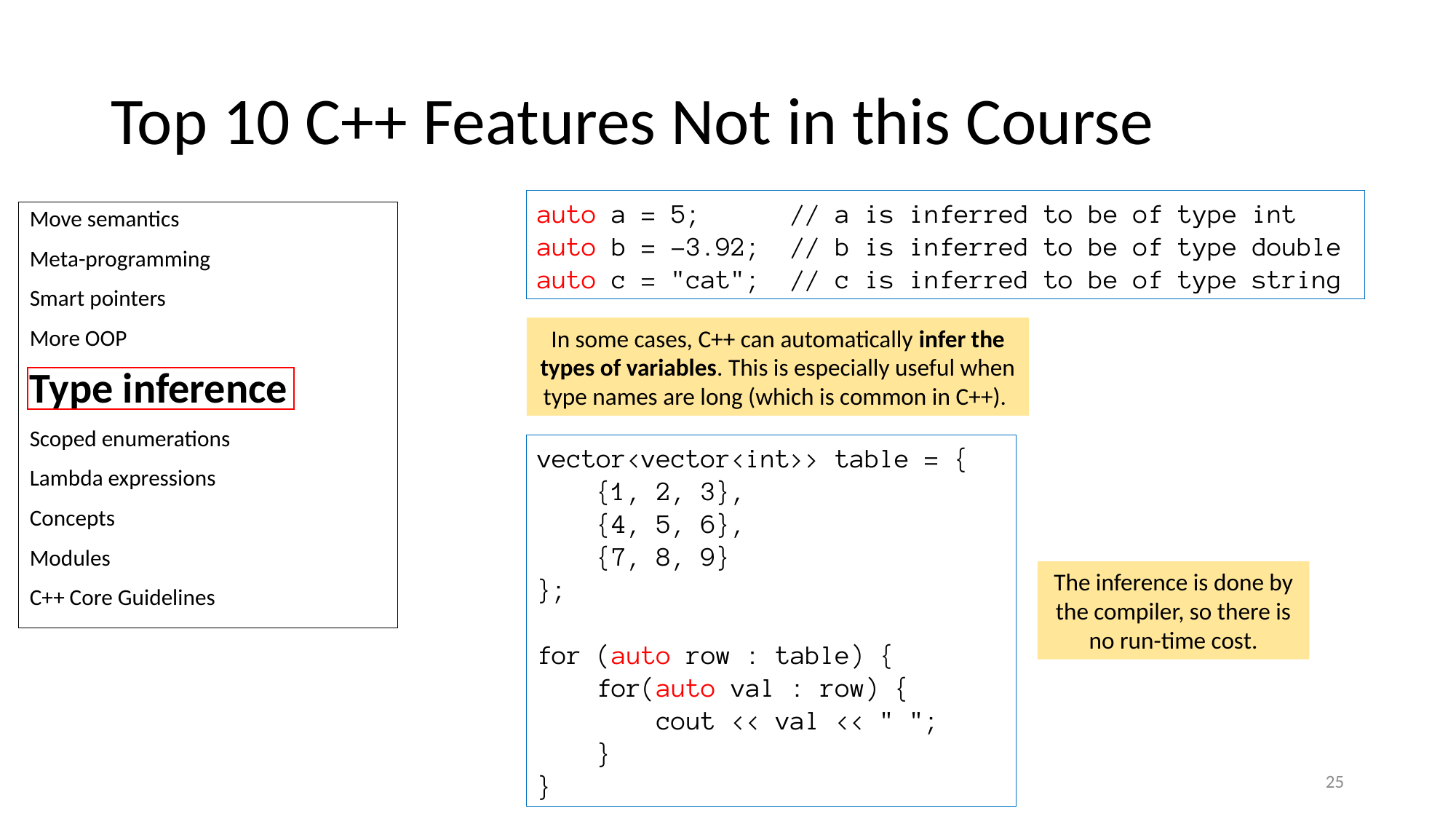

# Top 10 C++ Features Not in this Course
auto a = 5;      // a is inferred to be of type int
auto b = -3.92;  // b is inferred to be of type double
auto c = "cat";  // c is inferred to be of type string
Move semantics
Meta-programming
Smart pointers
More OOP
Type inference
Scoped enumerations
Lambda expressions
Concepts
Modules
C++ Core Guidelines
In some cases, C++ can automatically infer the types of variables. This is especially useful when type names are long (which is common in C++).

vector<vector<int>> table = {
    {1, 2, 3},
    {4, 5, 6},
    {7, 8, 9}
};
for (auto row : table) {
    for(auto val : row) {
        cout << val << " ";
    }
}
The inference is done by the compiler, so there is no run-time cost.
25